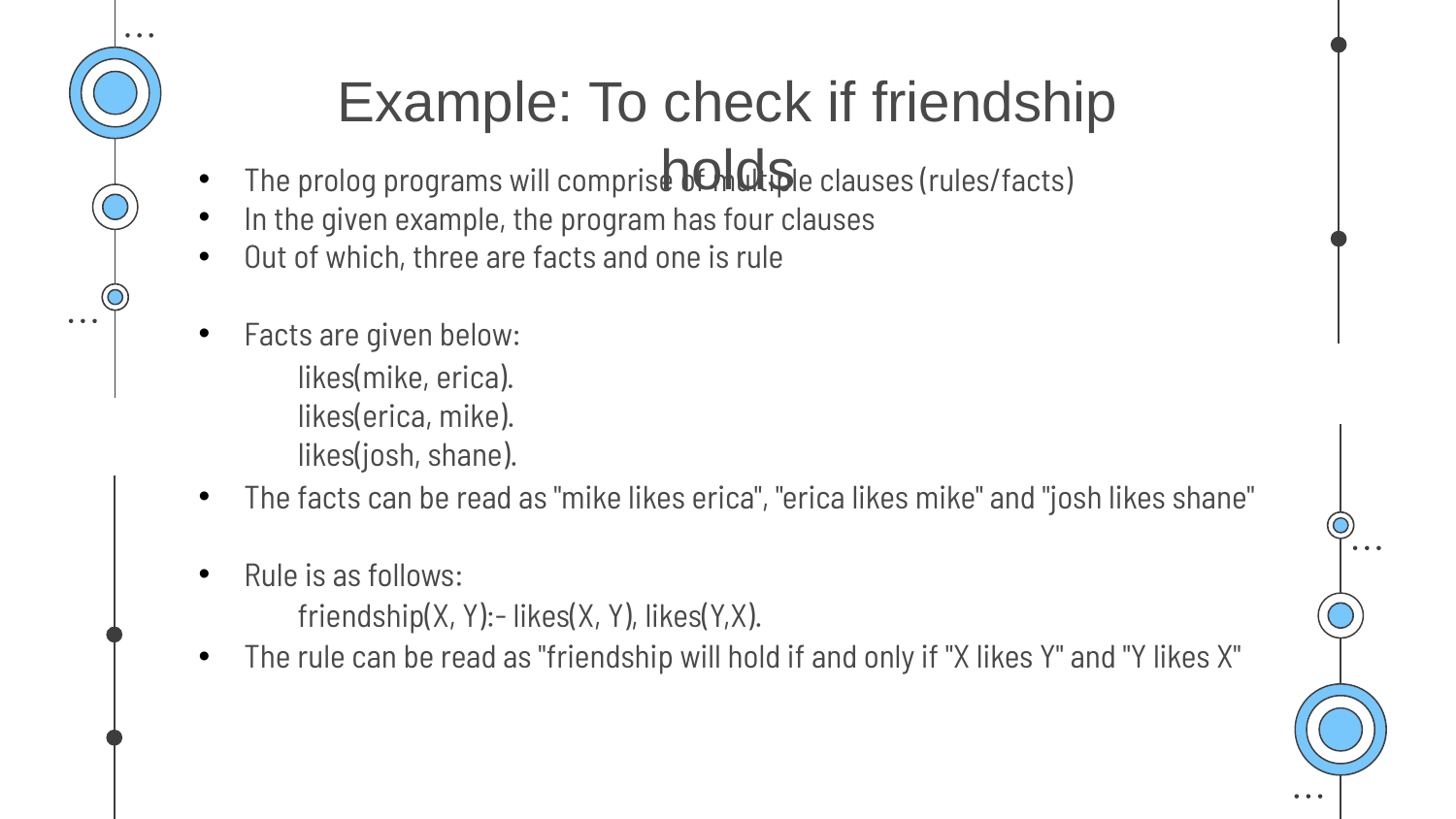

# Example: To check if friendship holds
The prolog programs will comprise of multiple clauses (rules/facts)
In the given example, the program has four clauses
Out of which, three are facts and one is rule

Facts are given below:
likes(mike, erica).
likes(erica, mike).
likes(josh, shane).
The facts can be read as "mike likes erica", "erica likes mike" and "josh likes shane"

Rule is as follows:
friendship(X, Y):- likes(X, Y), likes(Y,X).
The rule can be read as "friendship will hold if and only if "X likes Y" and "Y likes X"